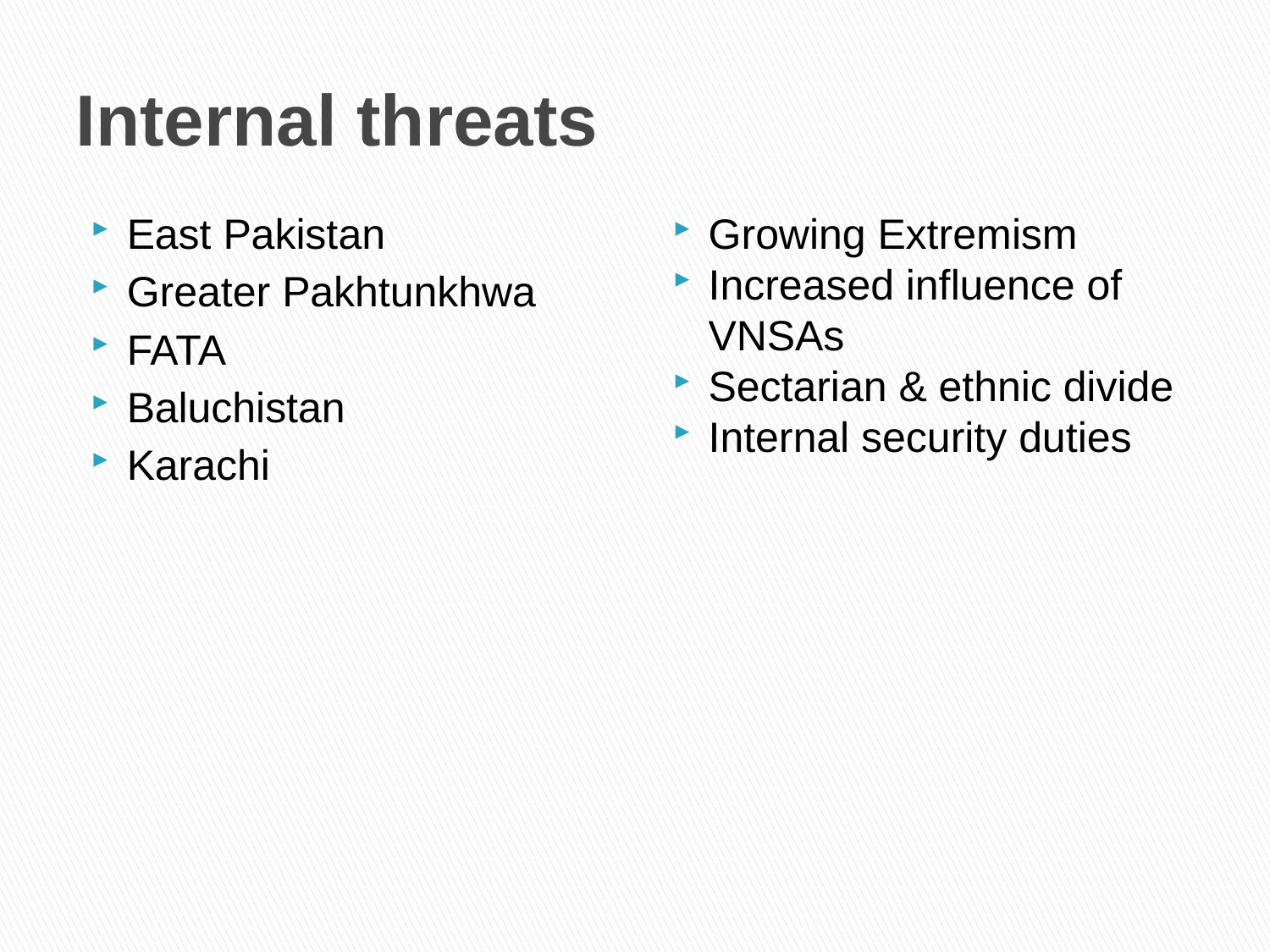

# Internal threats
East Pakistan
Greater Pakhtunkhwa
FATA
Baluchistan
Karachi

Growing Extremism
Increased influence of VNSAs
Sectarian & ethnic divide
Internal security duties